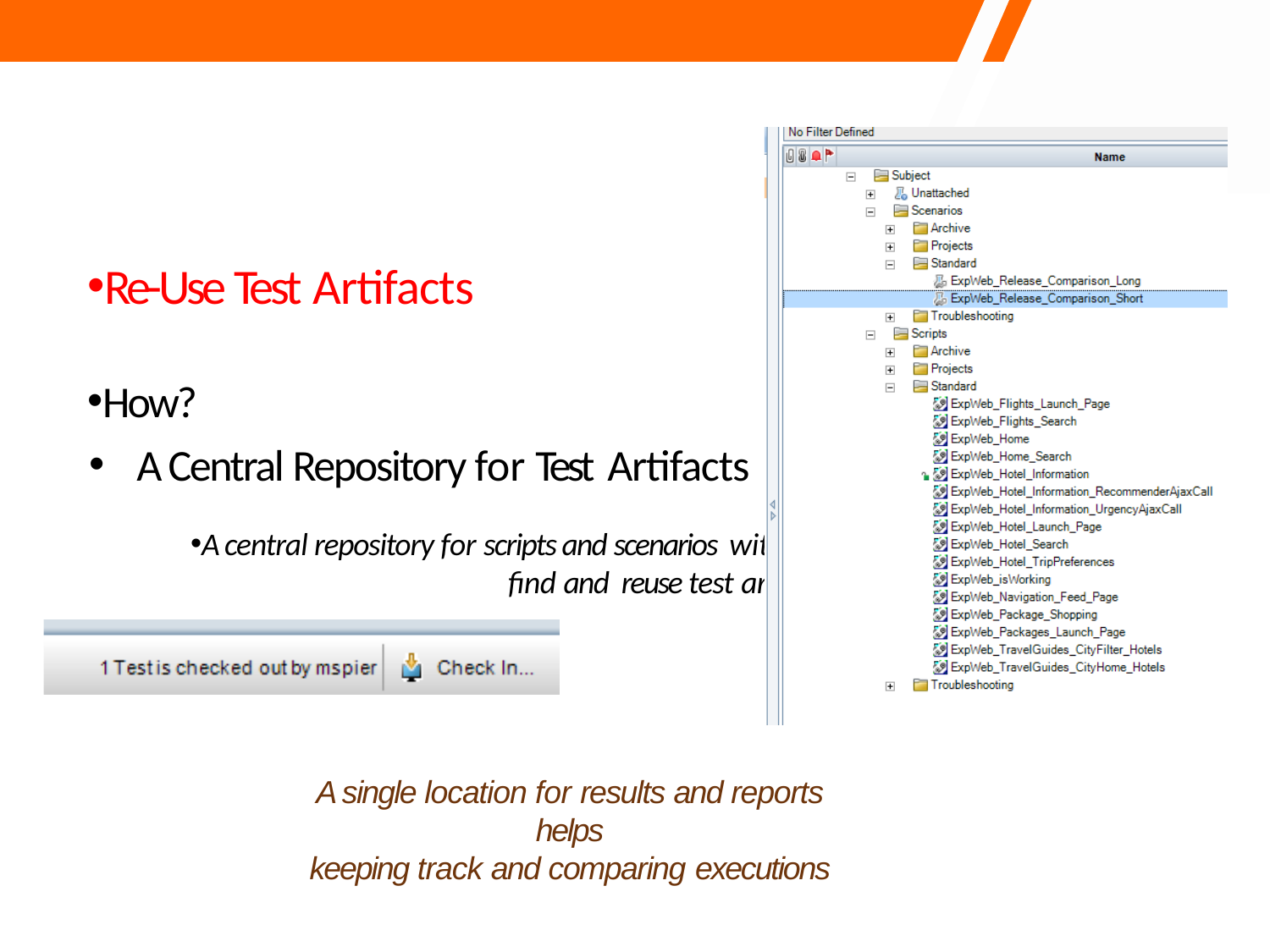

Re-Use Test Artifacts

How?
A Central Repository for Test  Artifacts
A central repository for scripts and scenarios  with version control makes it easy to find and  reuse test artifacts

A single location for results and reports helps
keeping track and comparing executions